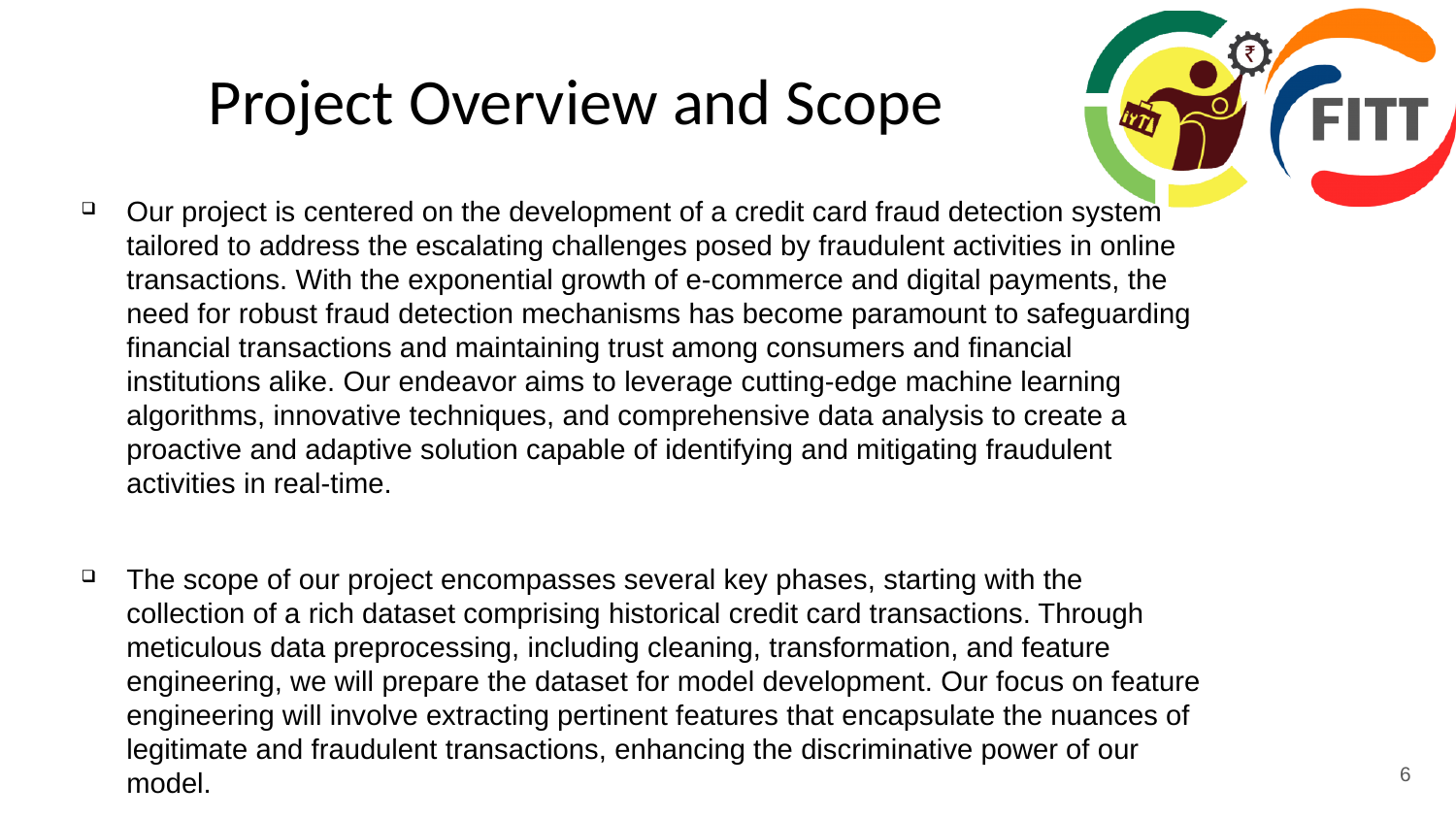

# Project Overview and Scope
Our project is centered on the development of a credit card fraud detection system tailored to address the escalating challenges posed by fraudulent activities in online transactions. With the exponential growth of e-commerce and digital payments, the need for robust fraud detection mechanisms has become paramount to safeguarding financial transactions and maintaining trust among consumers and financial institutions alike. Our endeavor aims to leverage cutting-edge machine learning algorithms, innovative techniques, and comprehensive data analysis to create a proactive and adaptive solution capable of identifying and mitigating fraudulent activities in real-time.

The scope of our project encompasses several key phases, starting with the collection of a rich dataset comprising historical credit card transactions. Through meticulous data preprocessing, including cleaning, transformation, and feature engineering, we will prepare the dataset for model development. Our focus on feature engineering will involve extracting pertinent features that encapsulate the nuances of legitimate and fraudulent transactions, enhancing the discriminative power of our model.
6